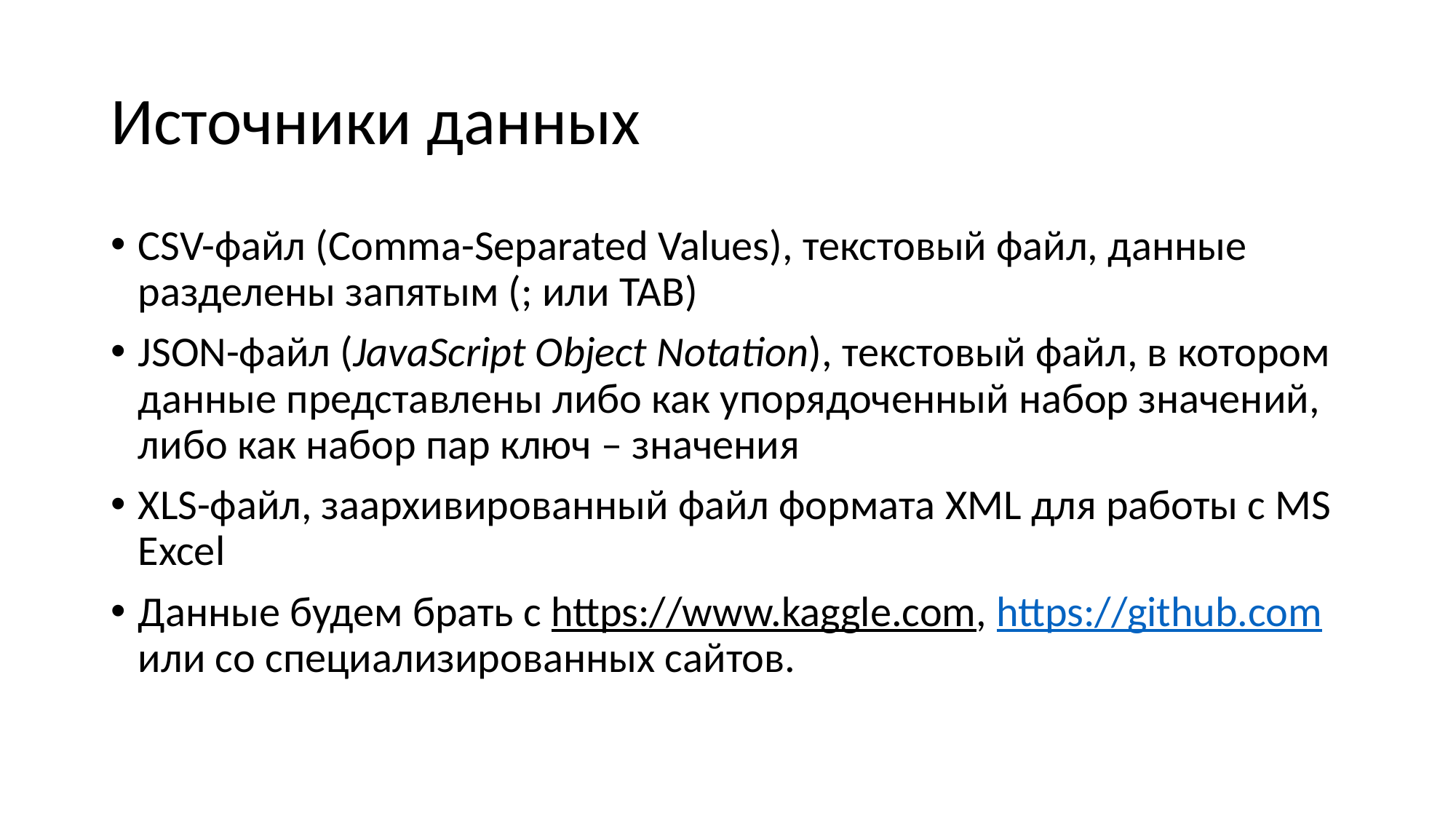

# Источники данных
CSV-файл (Comma-Separated Values), текстовый файл, данные разделены запятым (; или TAB)
JSON-файл (JavaScript Object Notation), текстовый файл, в котором данные представлены либо как упорядоченный набор значений, либо как набор пар ключ – значения
XLS-файл, заархивированный файл формата XML для работы с MS Excel
Данные будем брать с https://www.kaggle.com, https://github.com или со специализированных сайтов.